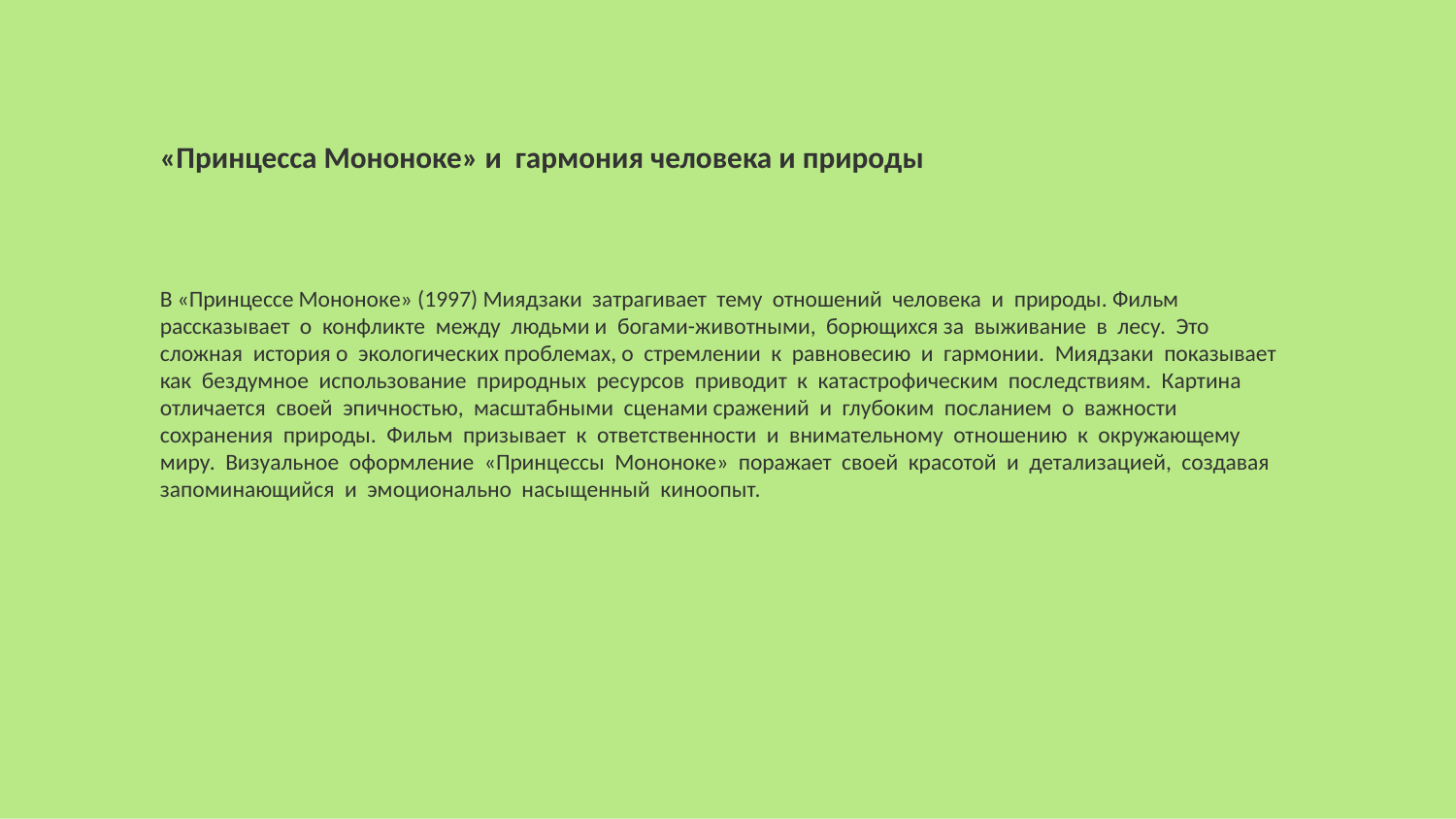

«Принцесса Мононоке» и  гармония человека и природы
В «Принцессе Мононоке» (1997) Миядзаки  затрагивает  тему  отношений  человека  и  природы. Фильм  рассказывает  о  конфликте  между  людьми и  богами-животными,  борющихся за  выживание  в  лесу.  Это  сложная  история о  экологических проблемах, о  стремлении  к  равновесию  и  гармонии.  Миядзаки  показывает  как  бездумное  использование  природных  ресурсов  приводит  к  катастрофическим  последствиям.  Картина  отличается  своей  эпичностью,  масштабными  сценами сражений  и  глубоким  посланием  о  важности  сохранения  природы.  Фильм  призывает  к  ответственности  и  внимательному  отношению  к  окружающему  миру.  Визуальное  оформление  «Принцессы  Мононоке»  поражает  своей  красотой  и  детализацией,  создавая  запоминающийся  и  эмоционально  насыщенный  киноопыт.